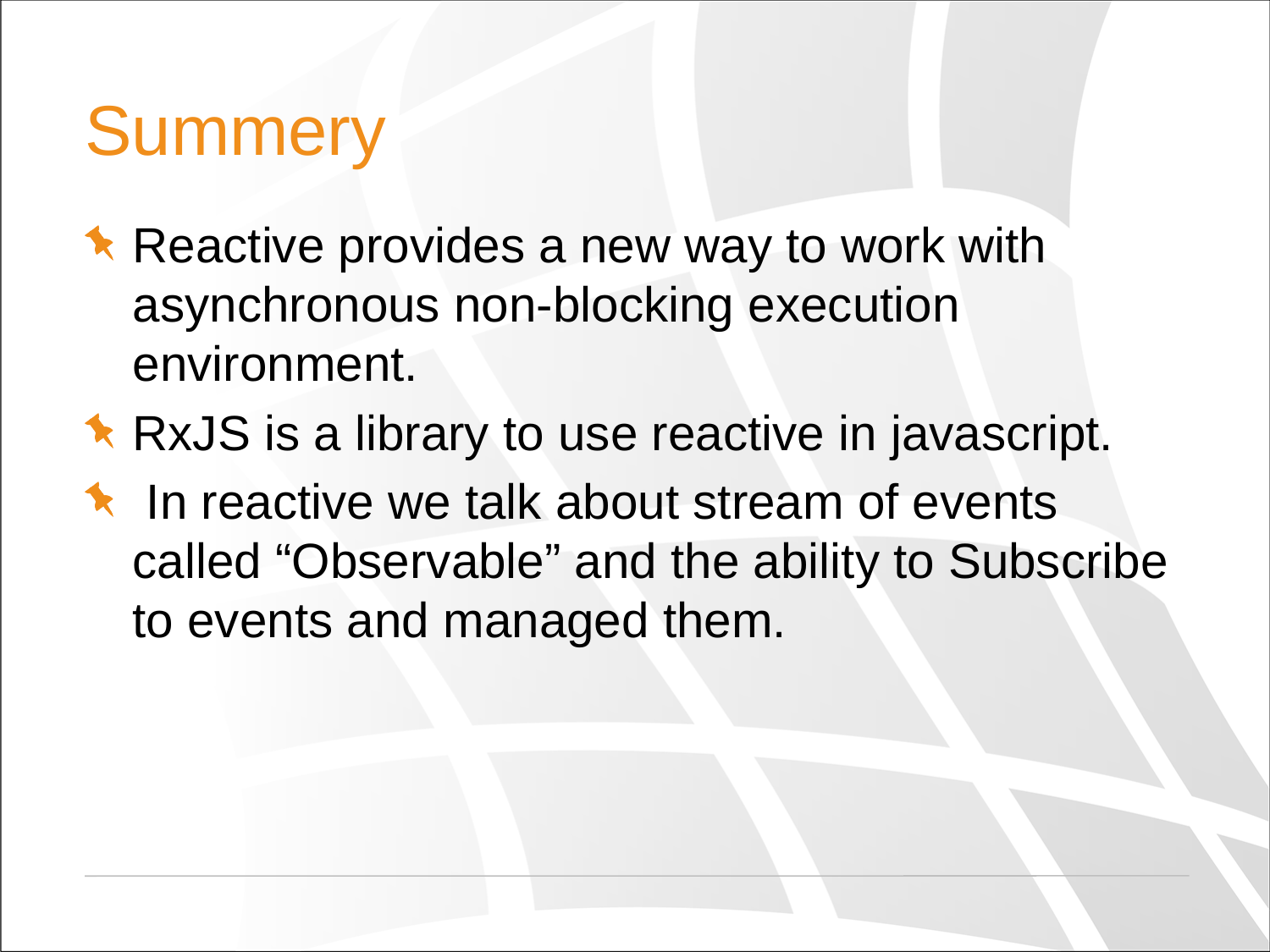

# Summery
Reactive provides a new way to work with asynchronous non-blocking execution environment.
RxJS is a library to use reactive in javascript.
 In reactive we talk about stream of events called “Observable” and the ability to Subscribe to events and managed them.